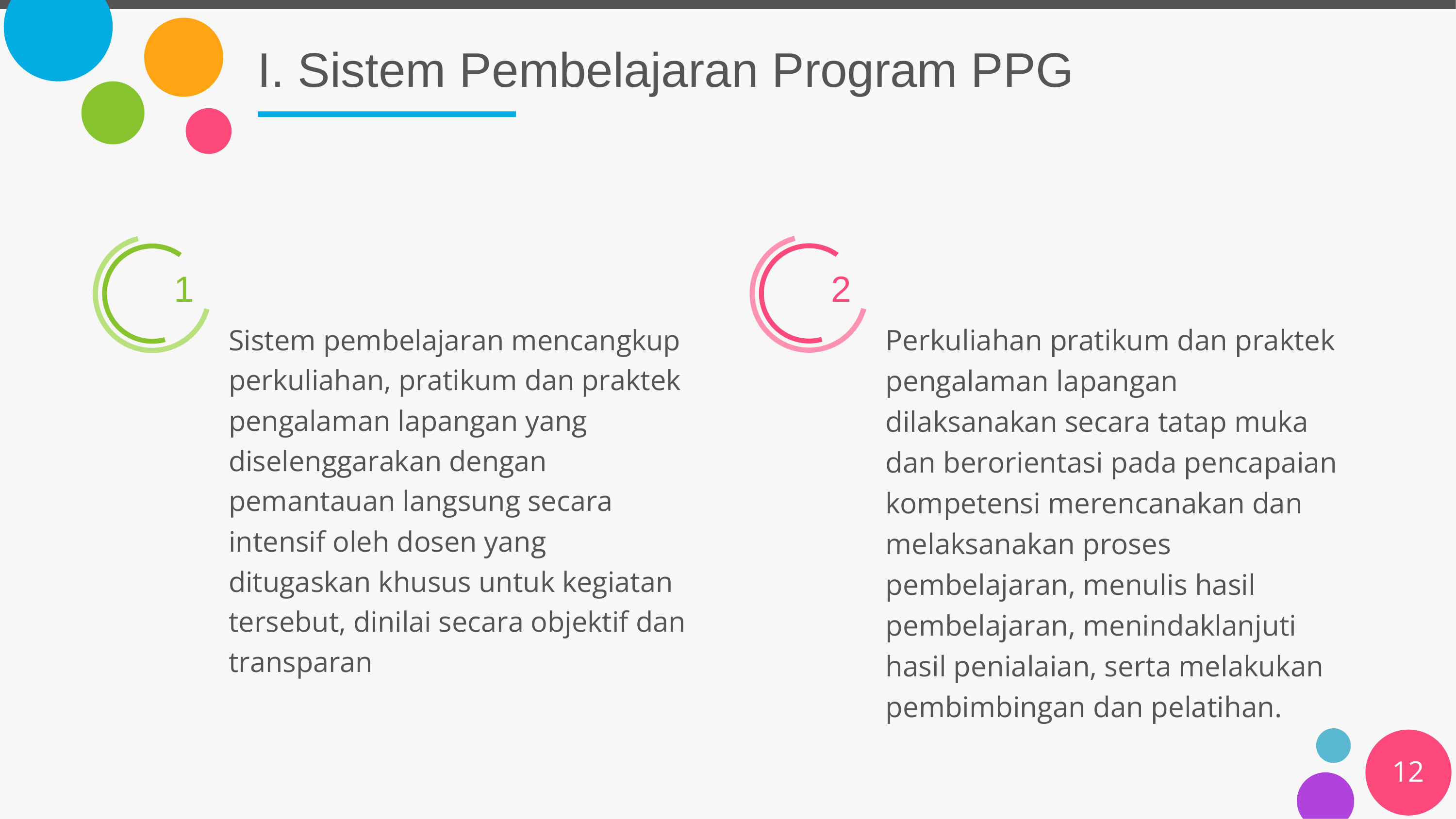

# I. Sistem Pembelajaran Program PPG
2
1
Perkuliahan pratikum dan praktek pengalaman lapangan dilaksanakan secara tatap muka dan berorientasi pada pencapaian kompetensi merencanakan dan melaksanakan proses pembelajaran, menulis hasil pembelajaran, menindaklanjuti hasil penialaian, serta melakukan pembimbingan dan pelatihan.
Sistem pembelajaran mencangkup perkuliahan, pratikum dan praktek pengalaman lapangan yang diselenggarakan dengan pemantauan langsung secara intensif oleh dosen yang ditugaskan khusus untuk kegiatan tersebut, dinilai secara objektif dan transparan
12